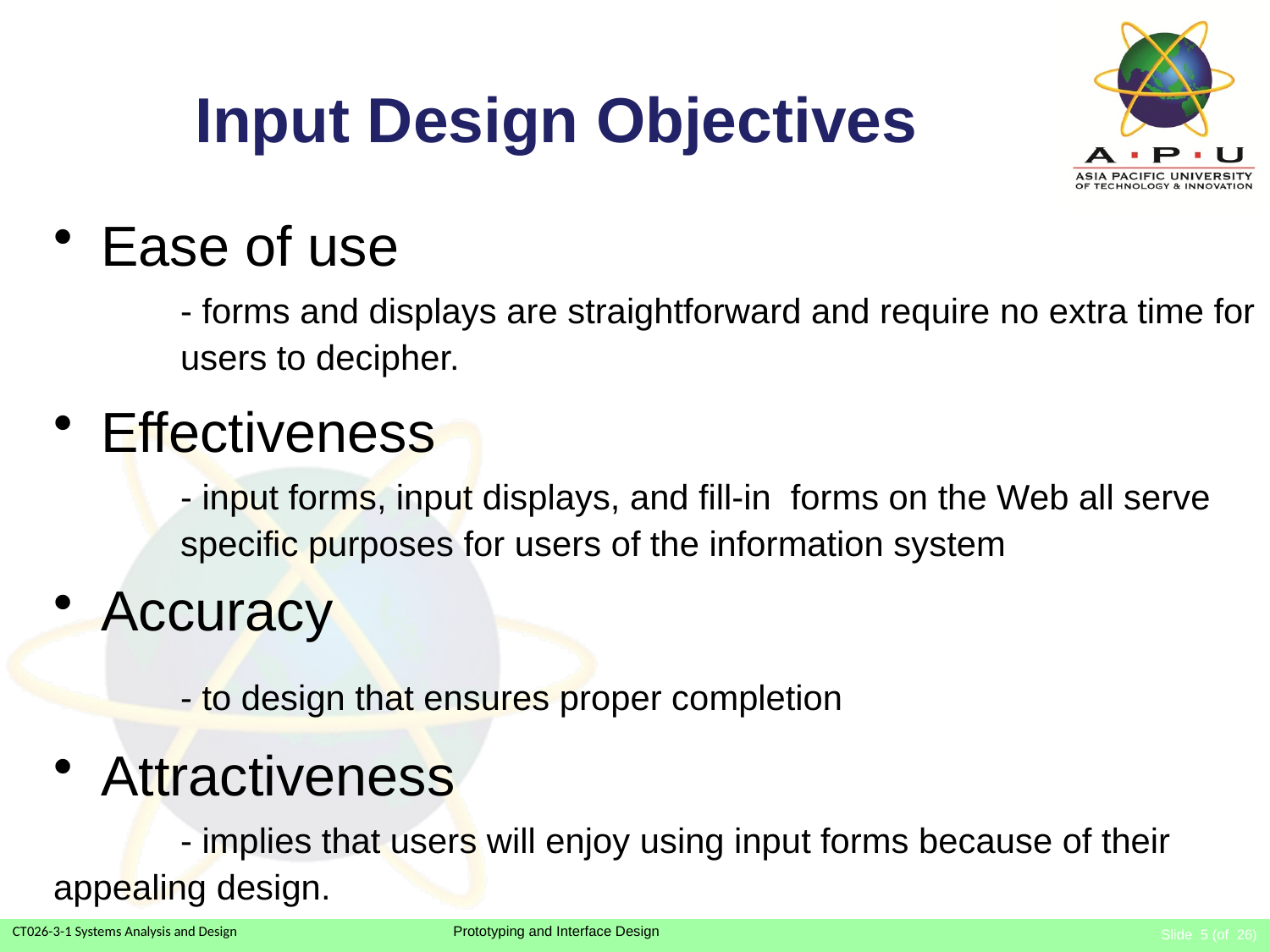

# Input Design Objectives
Ease of use
	- forms and displays are straightforward and require no extra time for 	users to decipher.
Effectiveness
	- input forms, input displays, and fill-in  forms on the Web all serve 	specific purposes for users of the information system
Accuracy
	- to design that ensures proper completion
Attractiveness
	- implies that users will enjoy using input forms because of their 	appealing design.
Slide  5 (of  26)